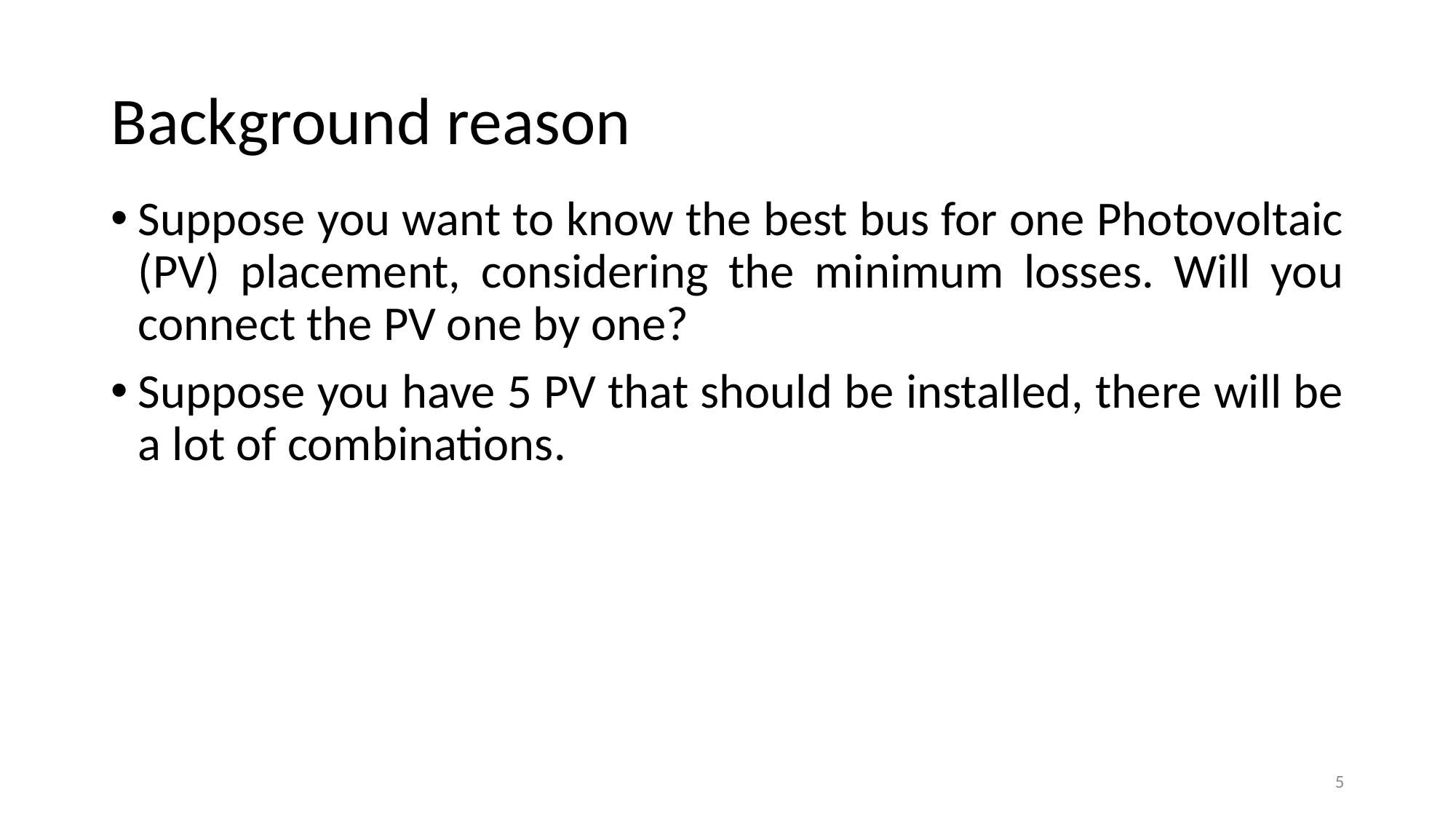

# Background reason
Suppose you want to know the best bus for one Photovoltaic (PV) placement, considering the minimum losses. Will you connect the PV one by one?
Suppose you have 5 PV that should be installed, there will be a lot of combinations.
5